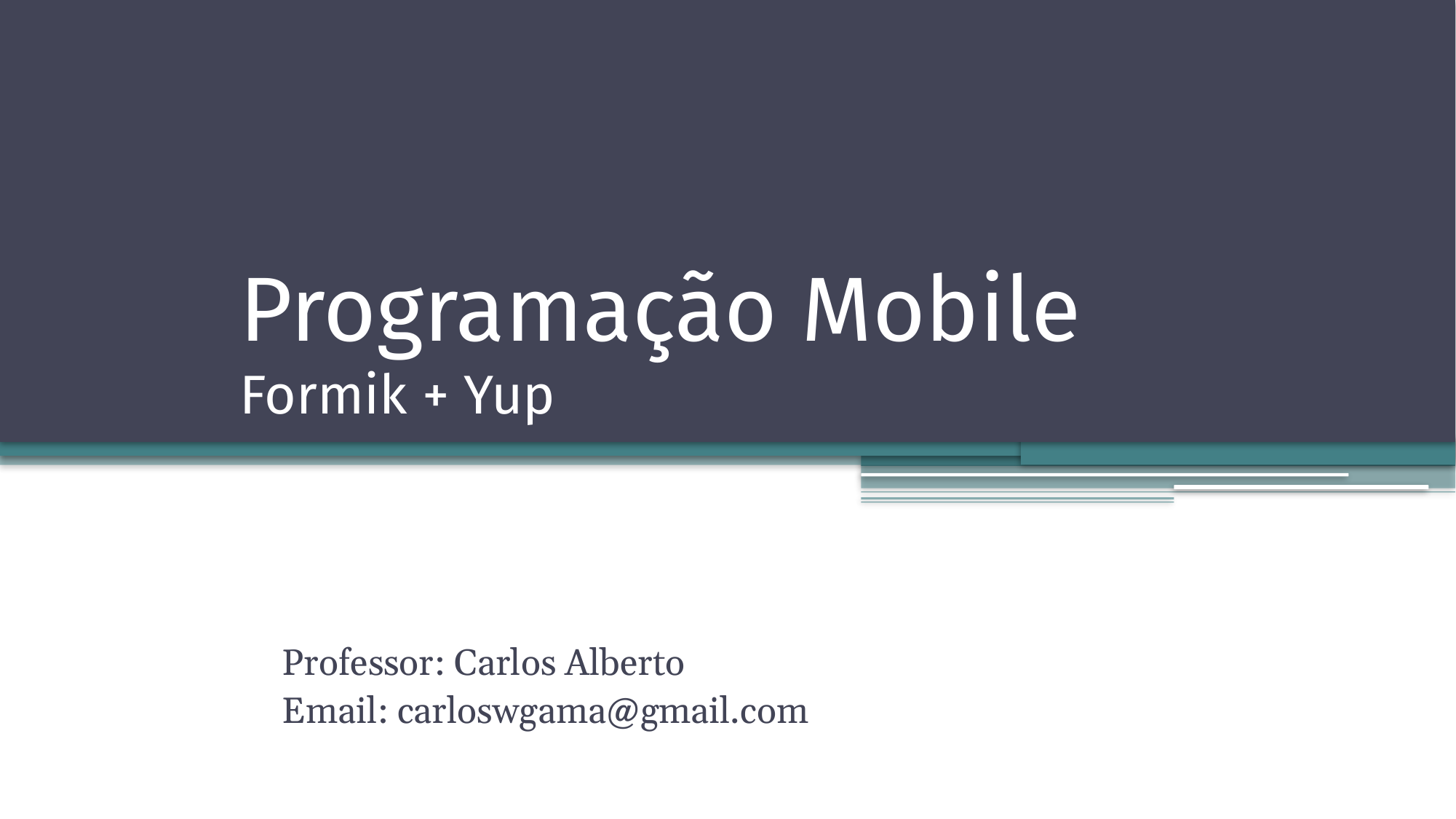

# Programação Mobile Formik + Yup
Professor: Carlos Alberto
Email: carloswgama@gmail.com